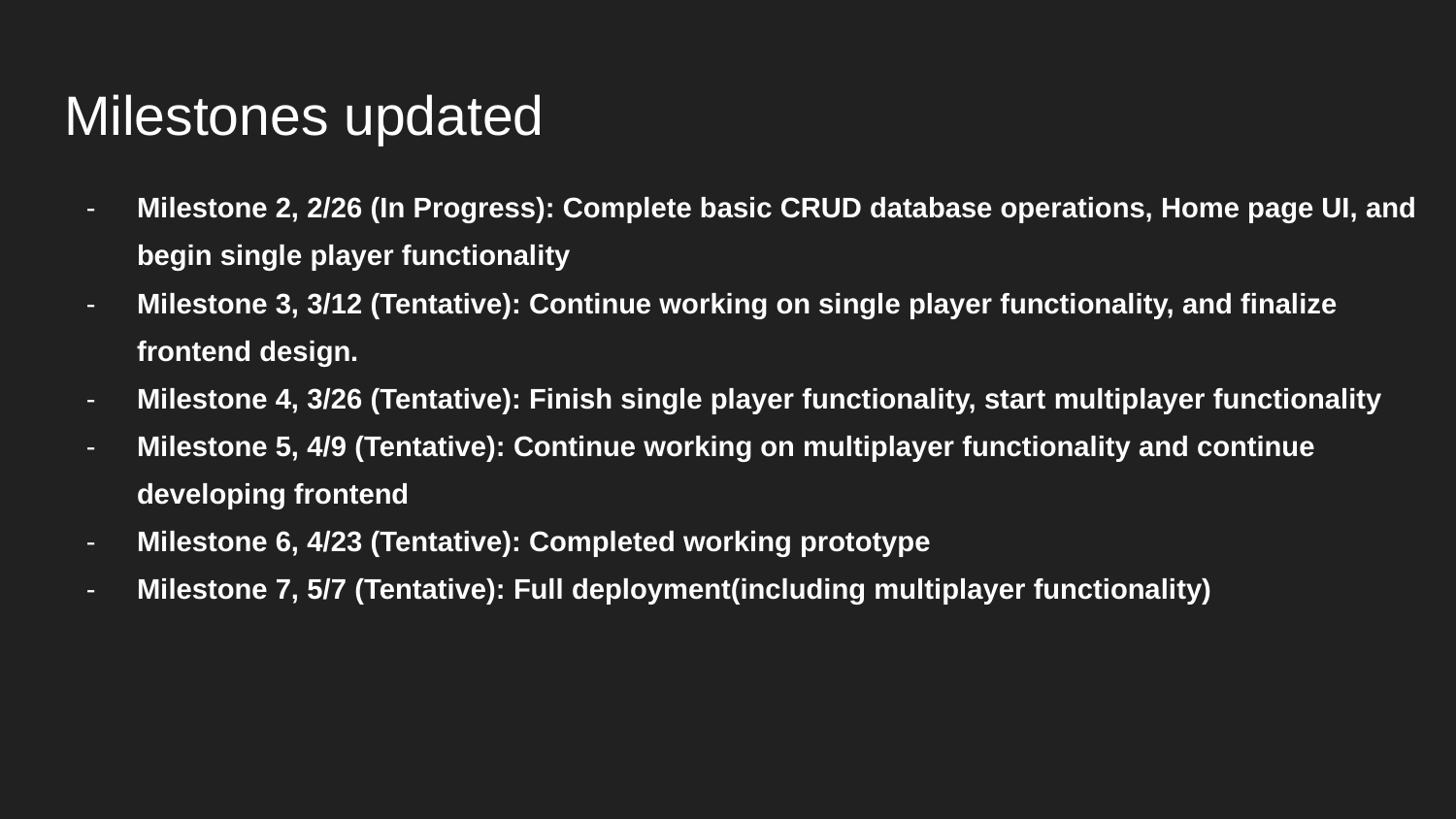

# Milestones updated
Milestone 2, 2/26 (In Progress): Complete basic CRUD database operations, Home page UI, and begin single player functionality
Milestone 3, 3/12 (Tentative): Continue working on single player functionality, and finalize frontend design.
Milestone 4, 3/26 (Tentative): Finish single player functionality, start multiplayer functionality
Milestone 5, 4/9 (Tentative): Continue working on multiplayer functionality and continue developing frontend
Milestone 6, 4/23 (Tentative): Completed working prototype
Milestone 7, 5/7 (Tentative): Full deployment(including multiplayer functionality)